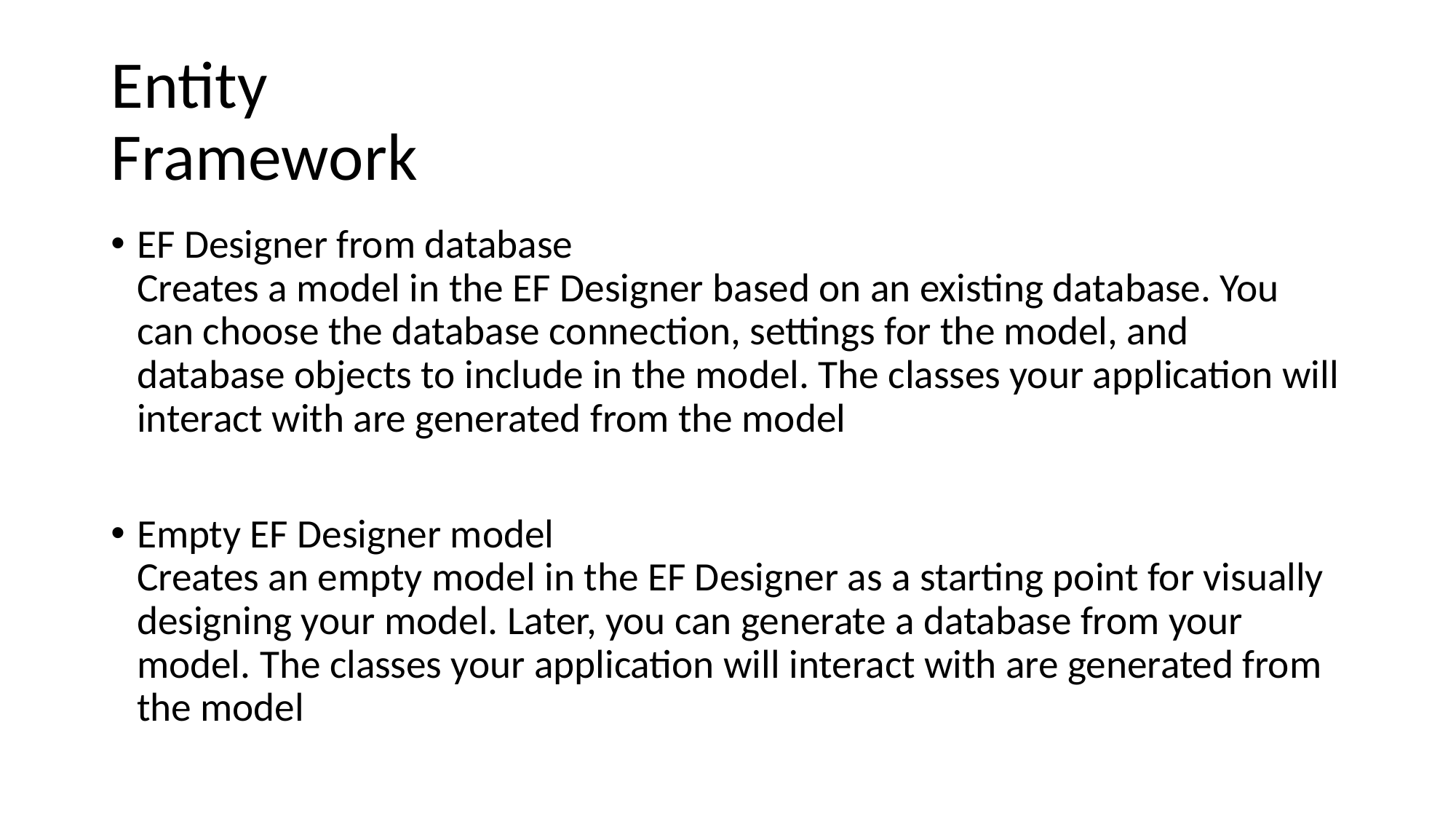

# Entity Framework
EF Designer from database
Creates a model in the EF Designer based on an existing database. You can choose the database connection, settings for the model, and database objects to include in the model. The classes your application will interact with are generated from the model

Empty EF Designer model
Creates an empty model in the EF Designer as a starting point for visually designing your model. Later, you can generate a database from your model. The classes your application will interact with are generated from the model